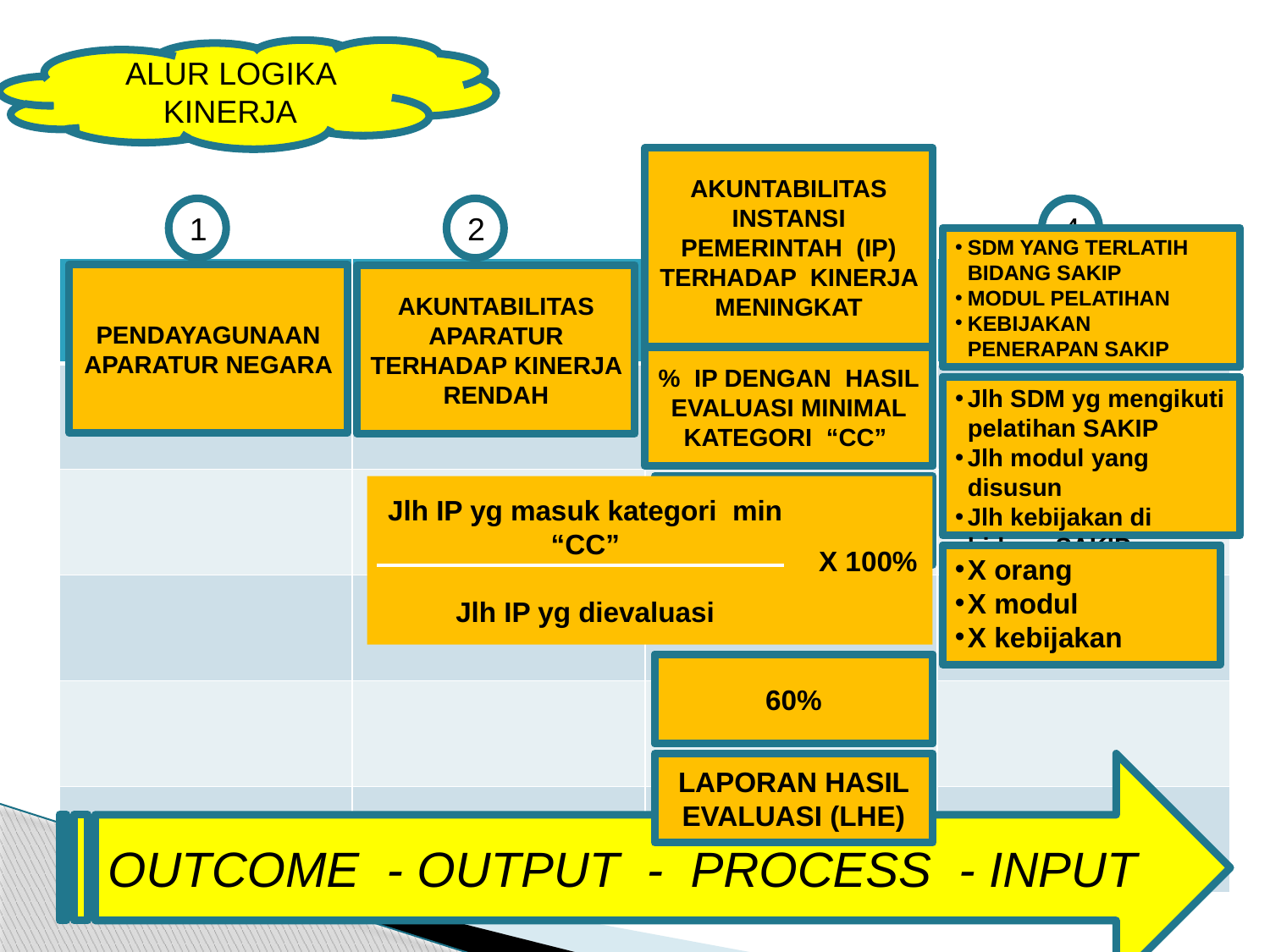

ALUR LOGIKA KINERJA
AKUNTABILITAS INSTANSI PEMERINTAH  (IP) TERHADAP  KINERJA MENINGKAT
1
2
3
4
SDM YANG TERLATIH BIDANG SAKIP
MODUL PELATIHAN
KEBIJAKAN PENERAPAN SAKIP
|  |  |  |  |
| --- | --- | --- | --- |
|  |  |  |  |
|  |  |  |  |
|  |  |  |  |
|  |  |  |  |
|  |  |  |  |
PENDAYAGUNAAN APARATUR NEGARA
AKUNTABILITAS APARATUR TERHADAP KINERJA RENDAH
CORE BUSINESS?
ISU STRATEGIS / MASALAH
APA YG INGIN DIWUJUDKAN / DISELESAIKAN
APA (SAJA) YG HARUS ADA SEBAGAI  PRASYARAT TERWUJUDNYA NO 3
%  IP DENGAN  HASIL EVALUASI MINIMAL KATEGORI  “CC”
APA UKURANNYA TERWUJUD/SELESAI?
APA UKURANNYA NO 4 TELAH ADA/SELESAI?
Jlh SDM yg mengikuti pelatihan SAKIP
Jlh modul yang disusun
Jlh kebijakan di bidang SAKIP
Jlh IP yg masuk kategori  min “CC”

Jlh IP yg dievaluasi
BAGAIMANA MENGHITUNGNYA?
X 100%
BERAPA JUMLAHNYA?
X orang
X modul
X kebijakan
BERAPA TARGETNYA?
60%
OUTCOME  - OUTPUT  -  PROCESS  - INPUT
LAPORAN HASIL EVALUASI (LHE)
SUMBER DATA?